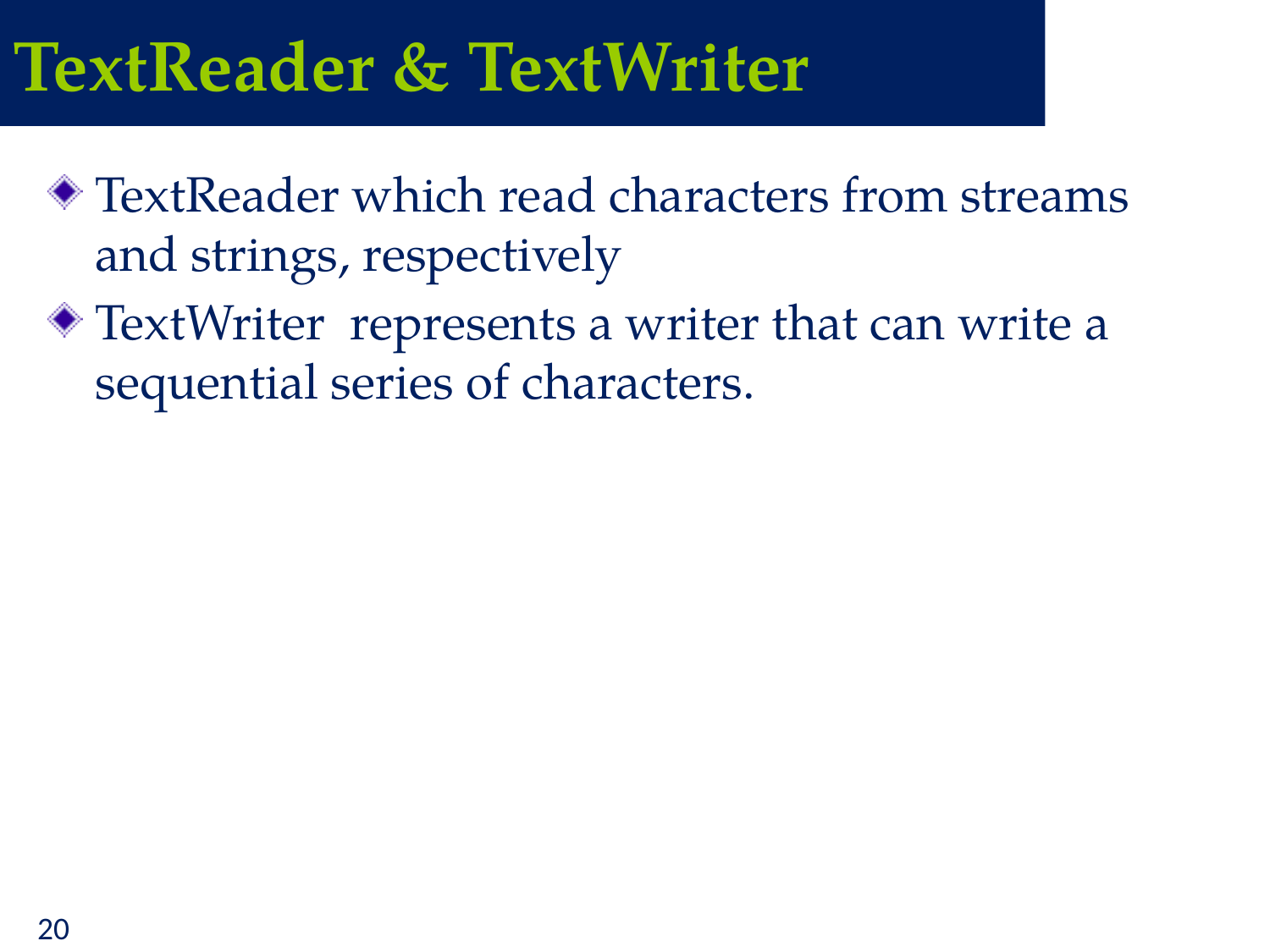

# TextReader & TextWriter
TextReader which read characters from streams and strings, respectively
TextWriter  represents a writer that can write a sequential series of characters.

20